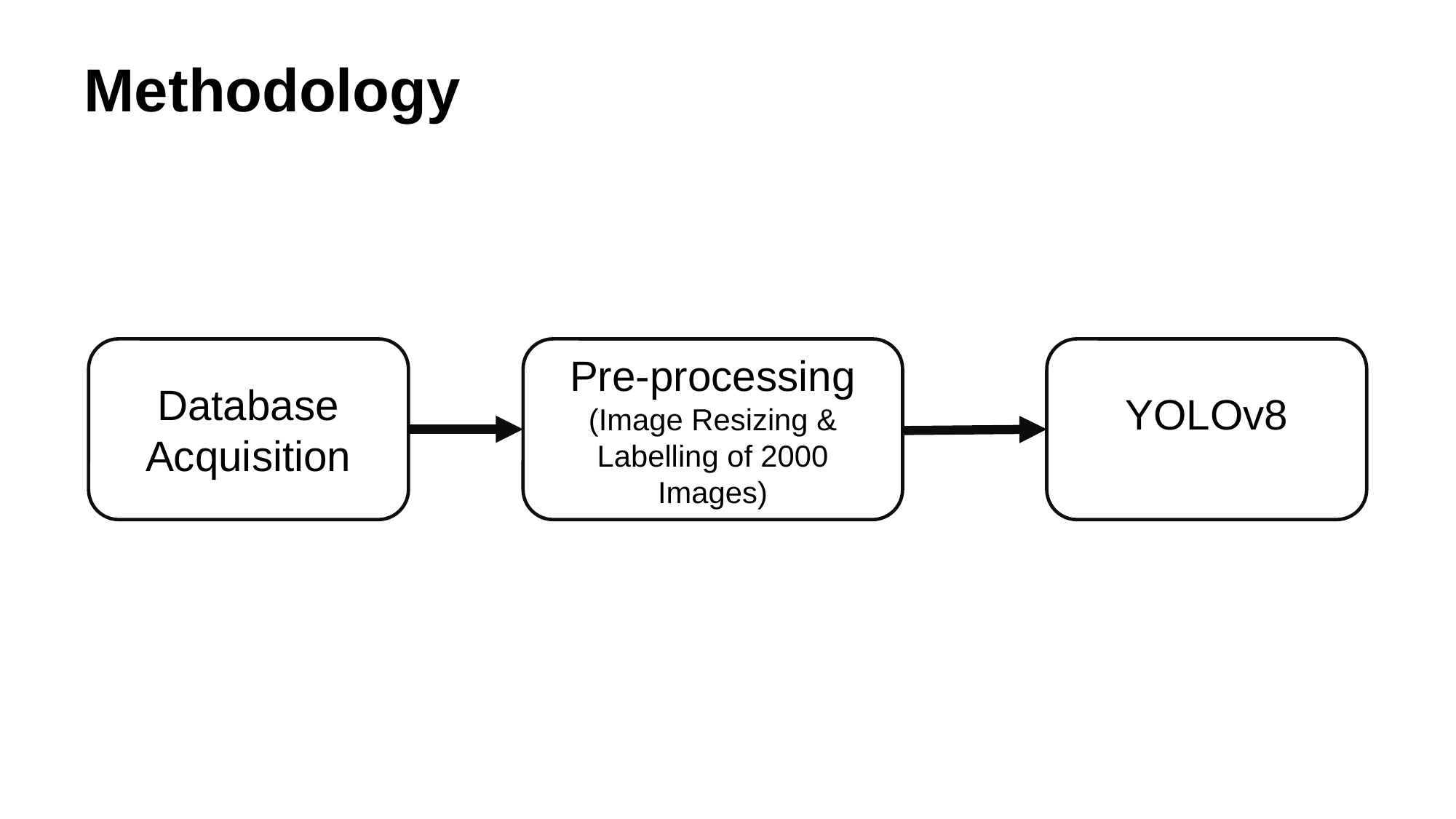

Methodology
Database Acquisition
Pre-processing
(Image Resizing & Labelling of 2000 Images)
YOLOv8